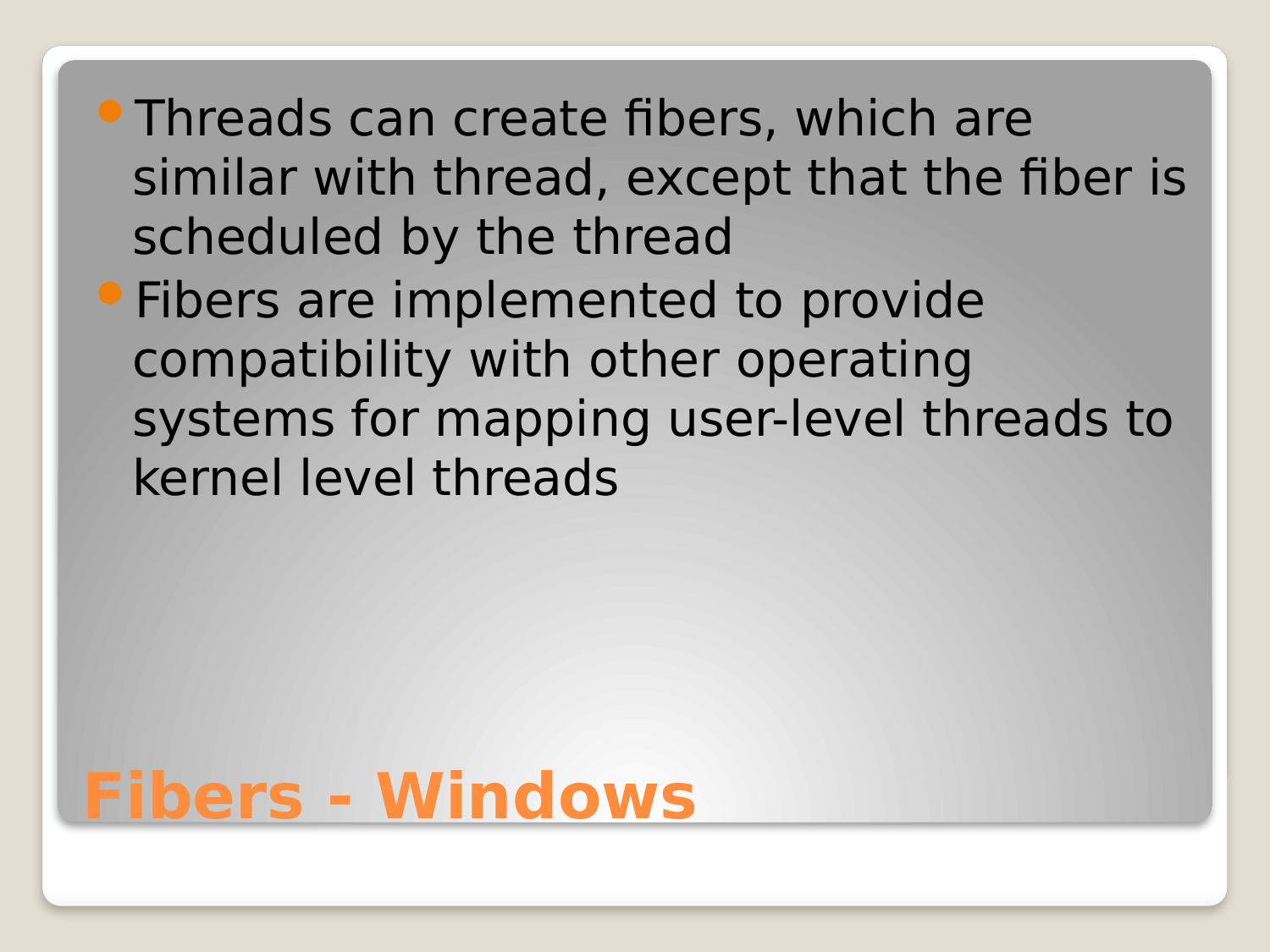

Threads can create fibers, which are similar with thread, except that the fiber is scheduled by the thread
Fibers are implemented to provide compatibility with other operating systems for mapping user-level threads to kernel level threads
# Fibers - Windows